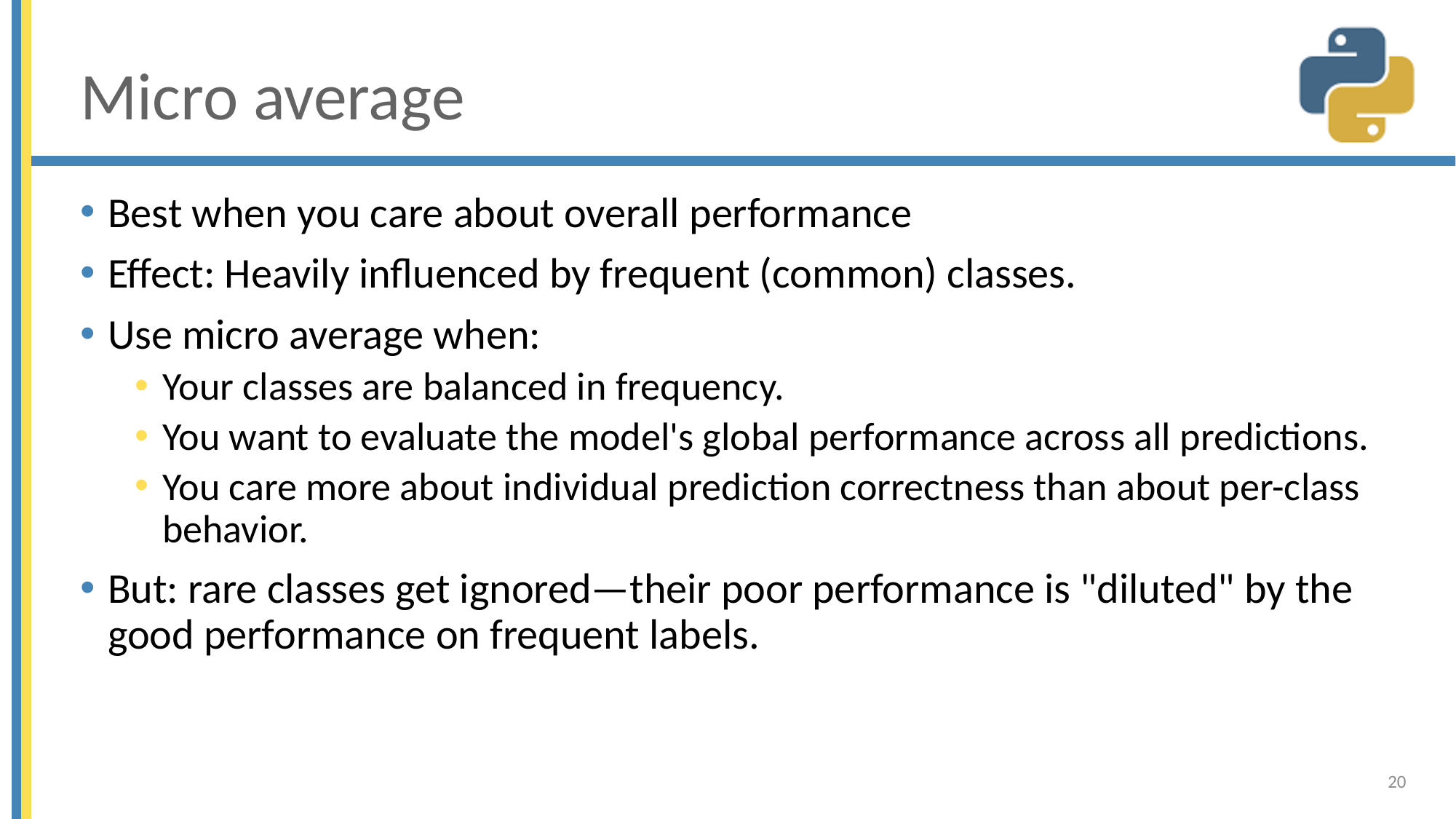

# Micro average
Best when you care about overall performance
Effect: Heavily influenced by frequent (common) classes.
Use micro average when:
Your classes are balanced in frequency.
You want to evaluate the model's global performance across all predictions.
You care more about individual prediction correctness than about per-class behavior.
But: rare classes get ignored—their poor performance is "diluted" by the good performance on frequent labels.
20